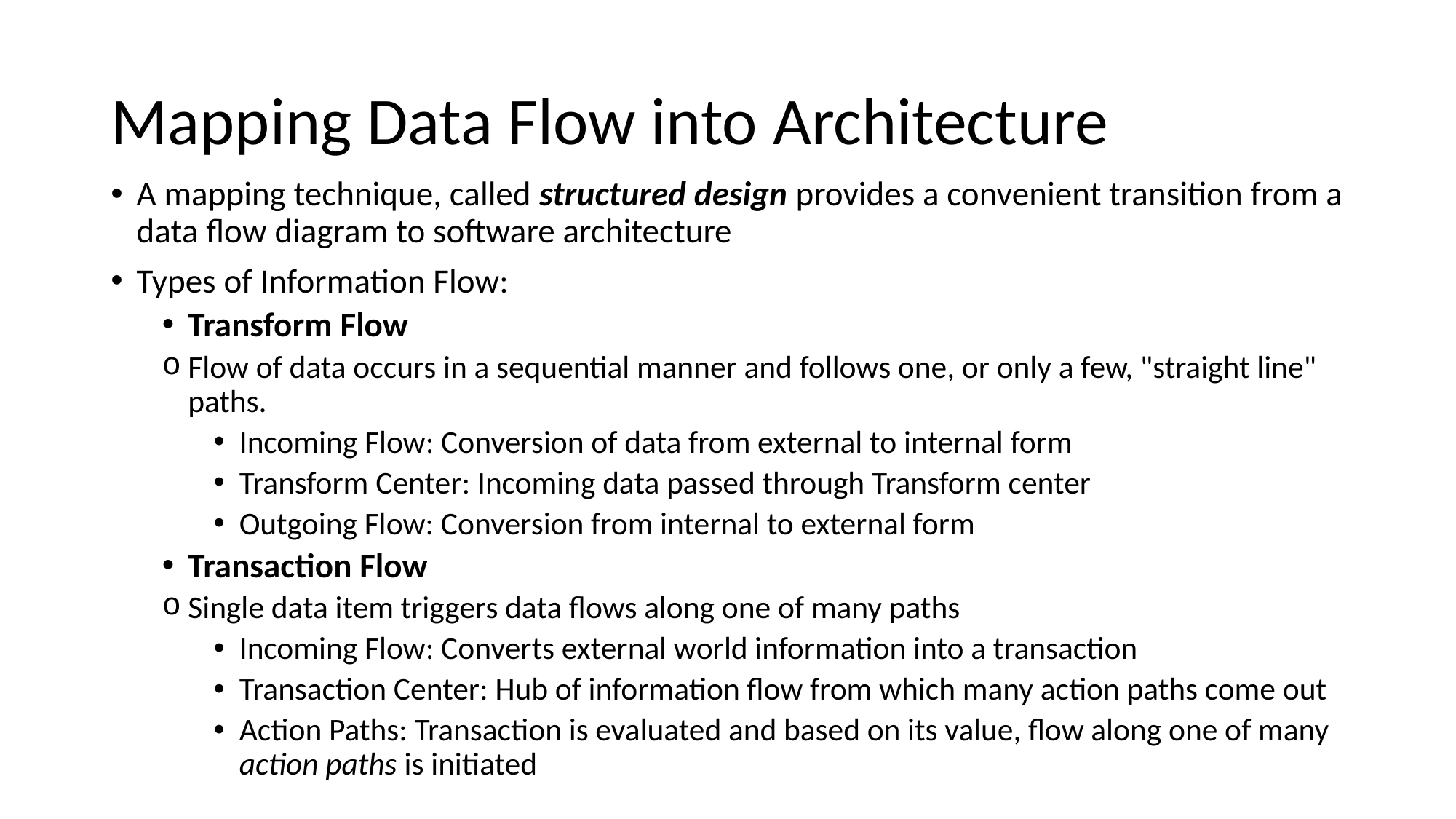

# Mapping Data Flow into Architecture
A mapping technique, called structured design provides a convenient transition from a data flow diagram to software architecture
Types of Information Flow:
Transform Flow
Flow of data occurs in a sequential manner and follows one, or only a few, "straight line" paths.
Incoming Flow: Conversion of data from external to internal form
Transform Center: Incoming data passed through Transform center
Outgoing Flow: Conversion from internal to external form
Transaction Flow
Single data item triggers data flows along one of many paths
Incoming Flow: Converts external world information into a transaction
Transaction Center: Hub of information flow from which many action paths come out
Action Paths: Transaction is evaluated and based on its value, flow along one of many action paths is initiated